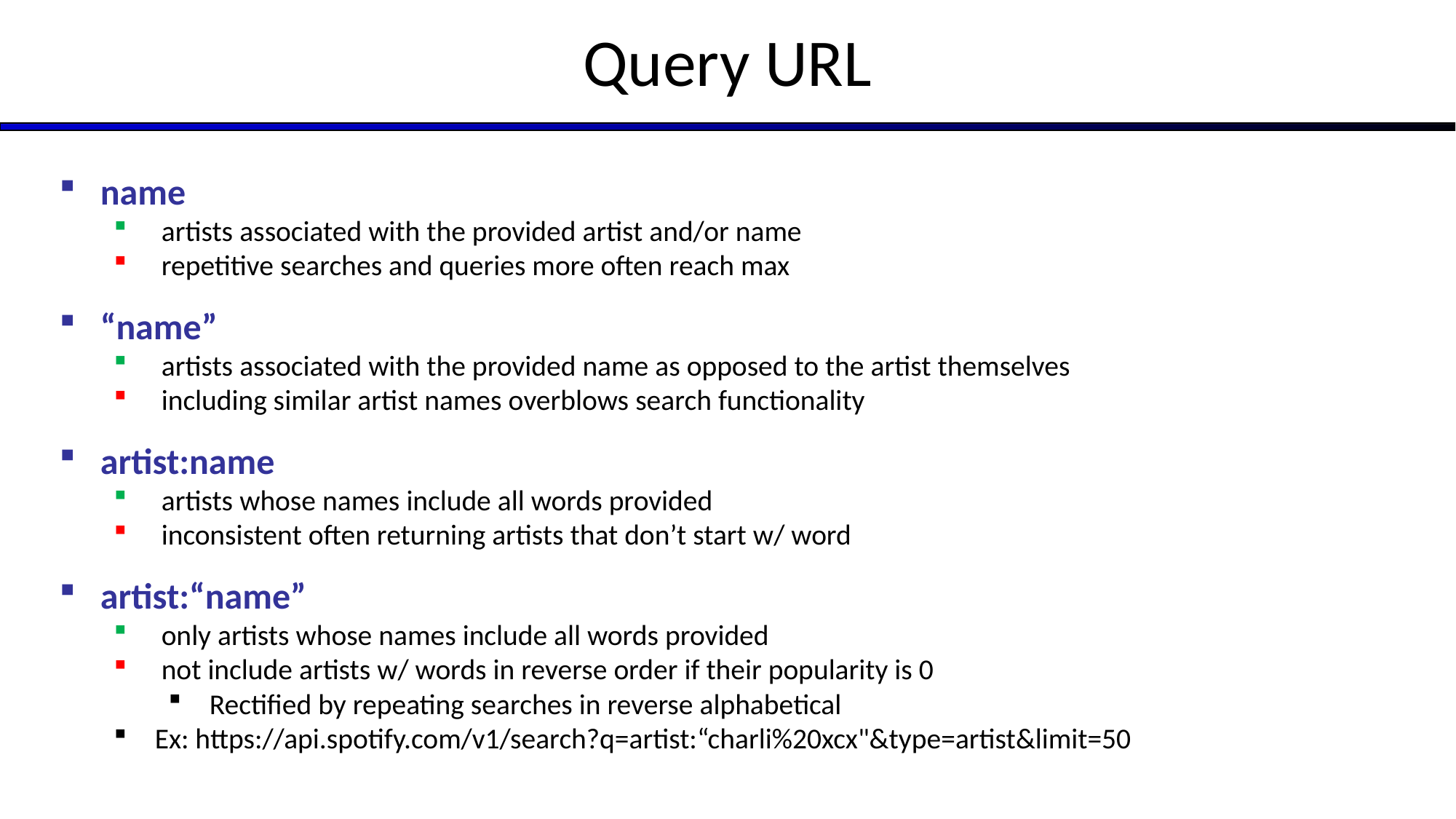

# Query URL
name
 artists associated with the provided artist and/or name
 repetitive searches and queries more often reach max
“name”
 artists associated with the provided name as opposed to the artist themselves
 including similar artist names overblows search functionality
artist:name
 artists whose names include all words provided
 inconsistent often returning artists that don’t start w/ word
artist:“name”
 only artists whose names include all words provided
 not include artists w/ words in reverse order if their popularity is 0
Rectified by repeating searches in reverse alphabetical
Ex: https://api.spotify.com/v1/search?q=artist:“charli%20xcx"&type=artist&limit=50